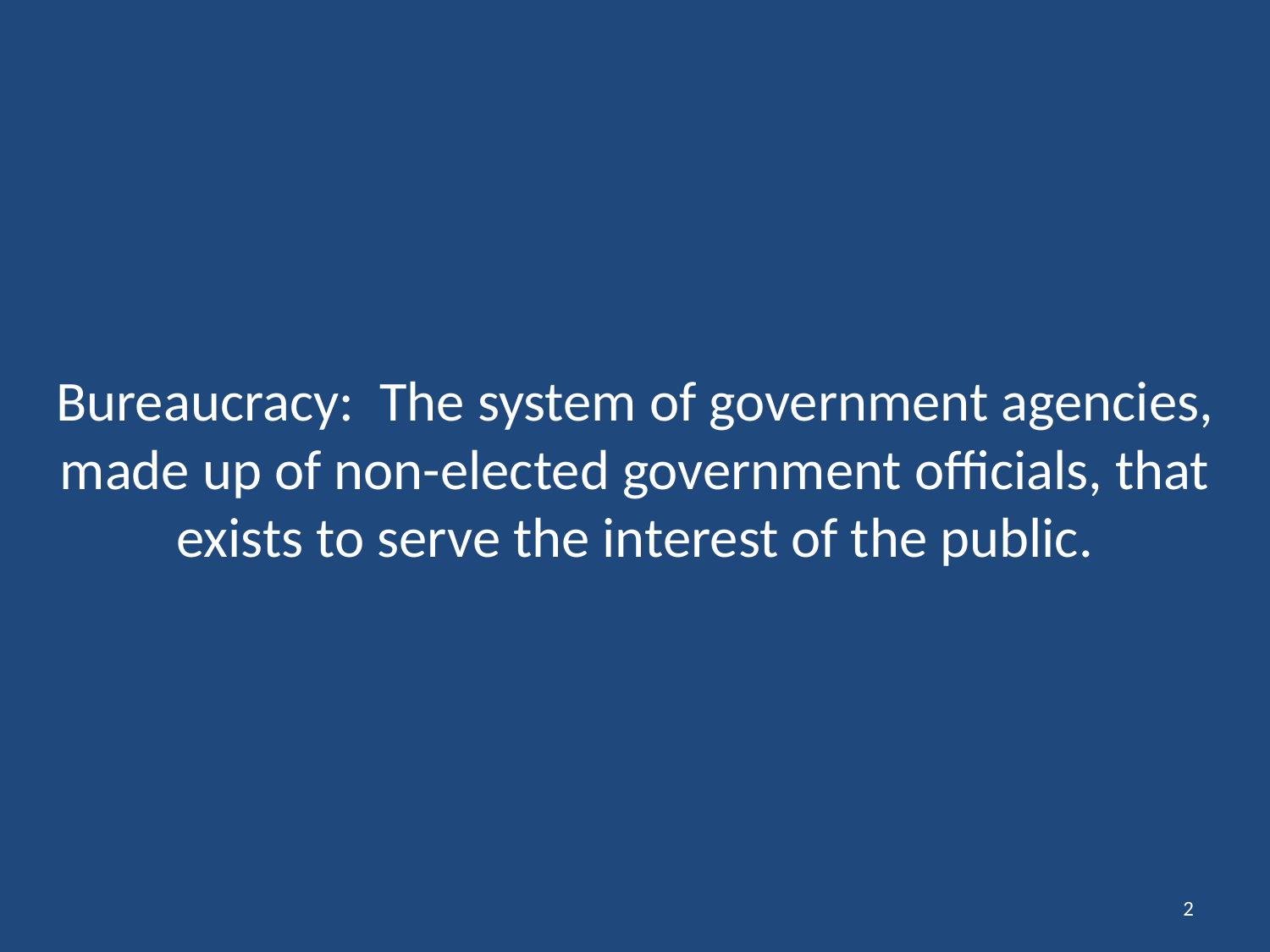

Bureaucracy:  The system of government agencies, made up of non-elected government officials, that exists to serve the interest of the public.

2